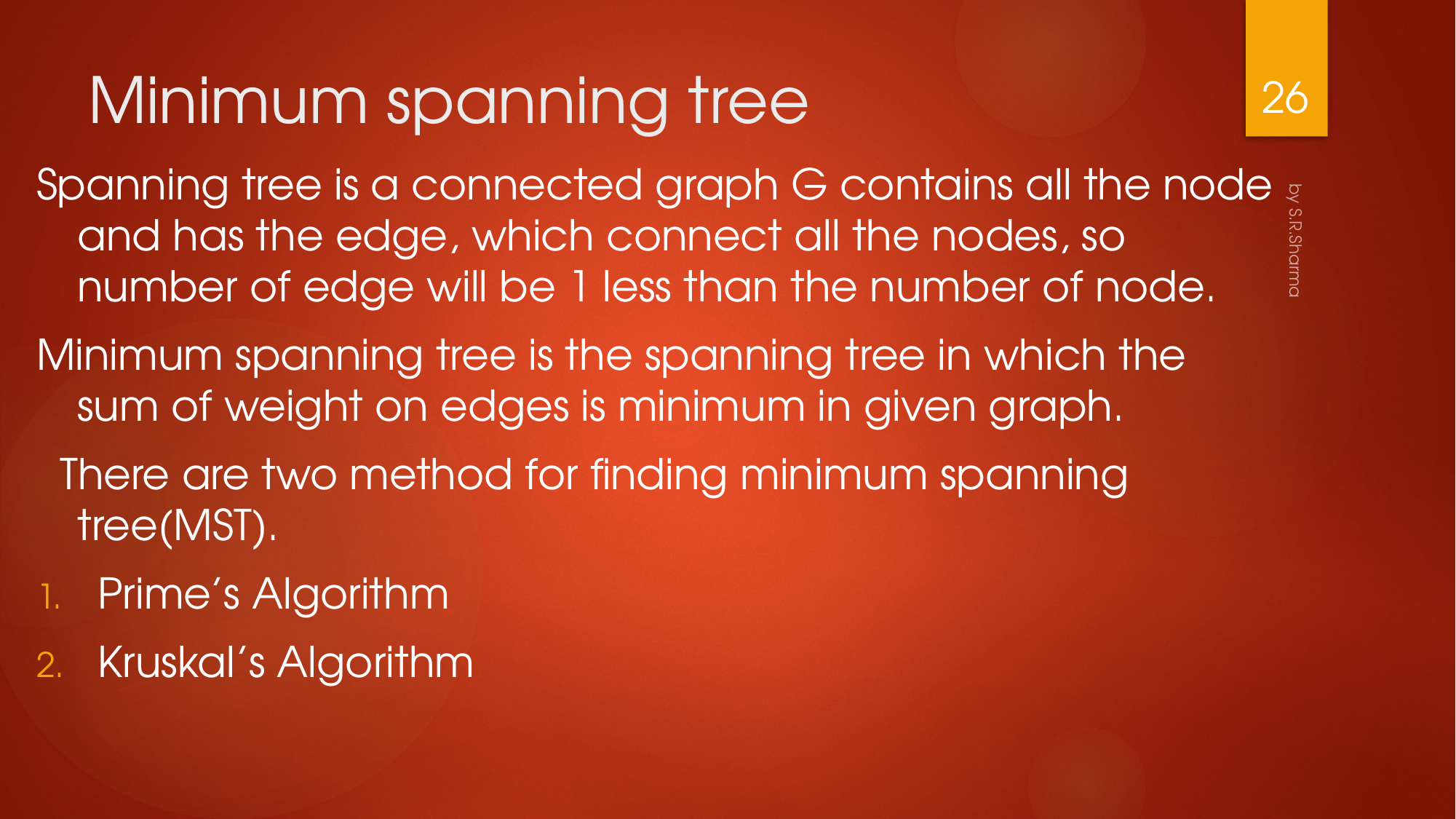

26
# Minimum spanning tree
Spanning tree is a connected graph G contains all the node and has the edge, which connect all the nodes, so number of edge will be 1 less than the number of node.
Minimum spanning tree is the spanning tree in which the sum of weight on edges is minimum in given graph.
  There are two method for finding minimum spanning tree(MST).
Prime’s Algorithm
Kruskal’s Algorithm
by S.R.Sharma